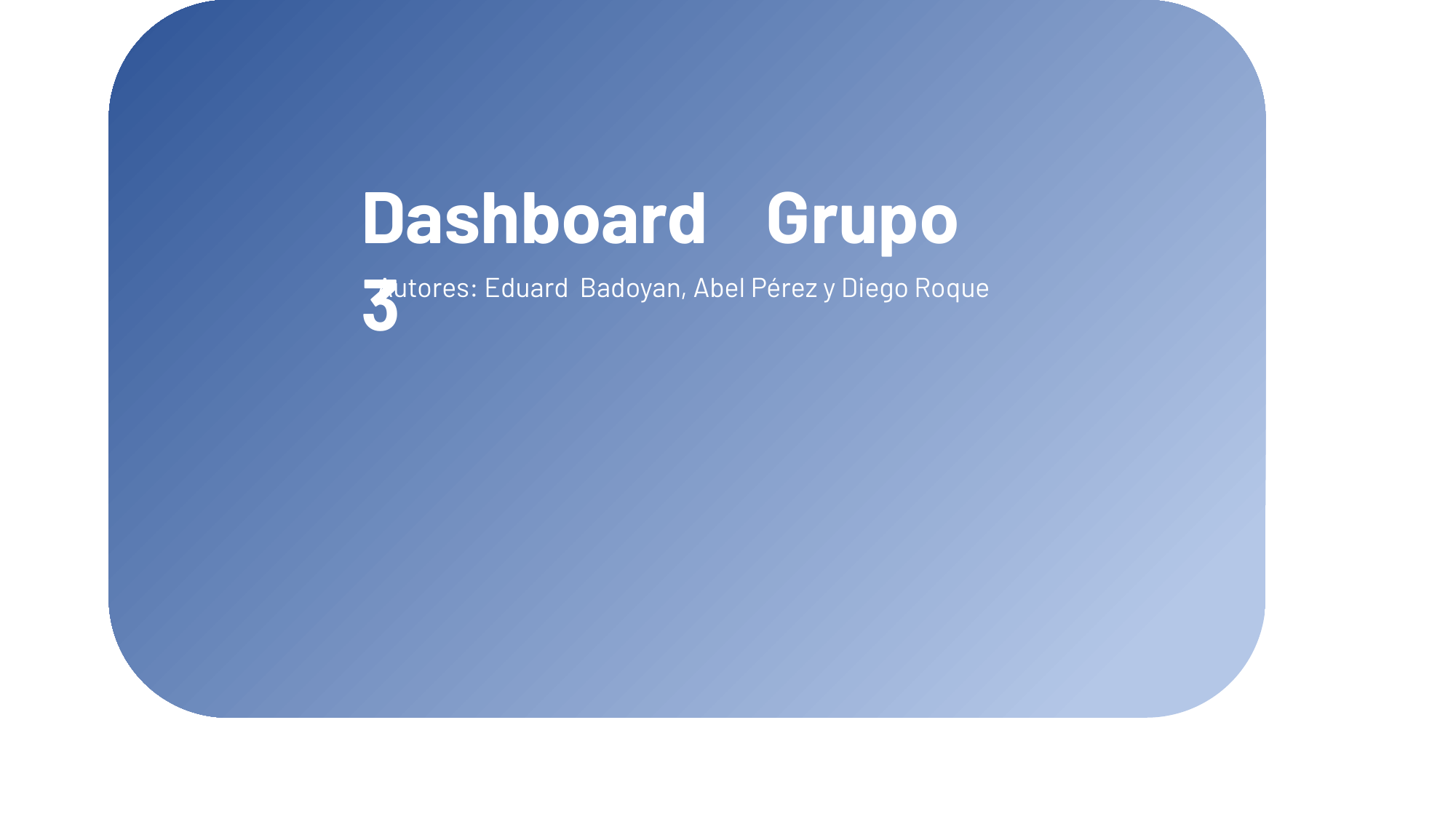

Dashboard    Grupo 3
Autores: Eduard  Badoyan, Abel Pérez y Diego Roque